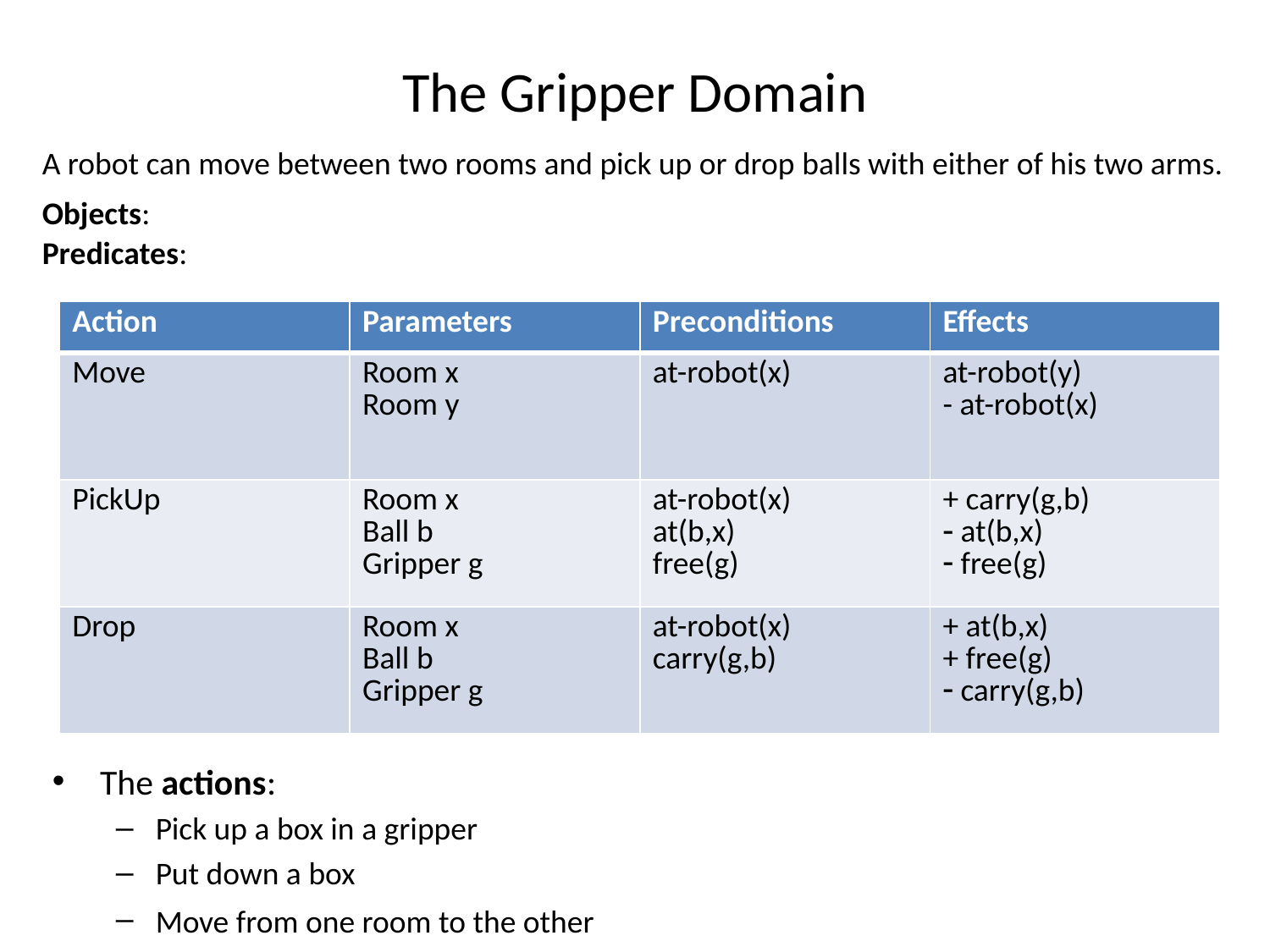

# The Gripper Domain
A robot can move between two rooms and pick up or drop balls with either of his two arms.
Objects:
Predicates:
| Action | Parameters | Preconditions | Effects |
| --- | --- | --- | --- |
| Move | Room x Room y | at-robot(x) | at-robot(y) - at-robot(x) |
| PickUp | Room x Ball b Gripper g | at-robot(x) at(b,x) free(g) | + carry(g,b) at(b,x) free(g) |
| Drop | Room x Ball b Gripper g | at-robot(x) carry(g,b) | + at(b,x) + free(g) carry(g,b) |

The actions:
Pick up a box in a gripper
Put down a box
Move from one room to the other